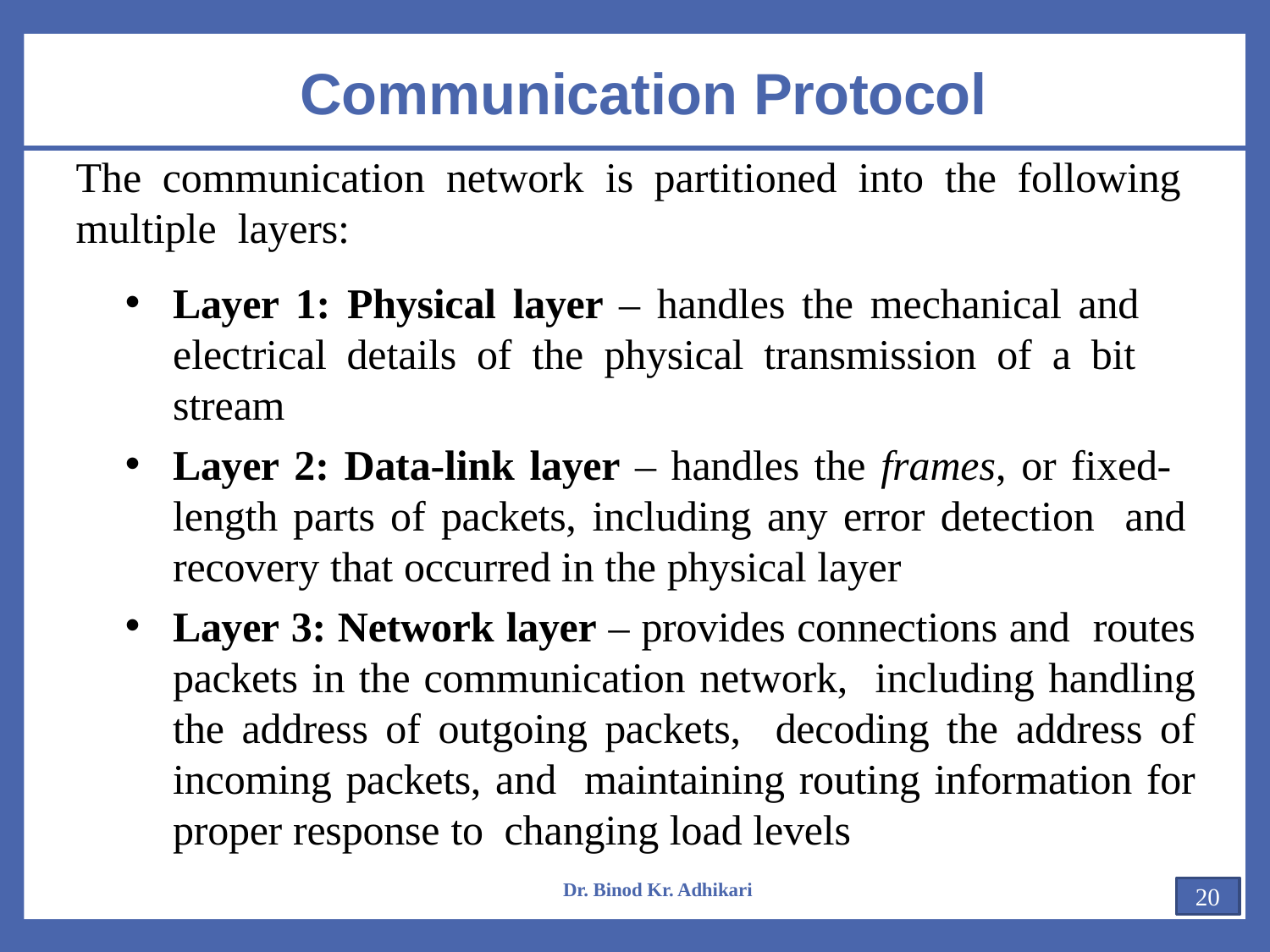

# Communication Protocol
The communication network is partitioned into the following multiple  layers:
Layer 1: Physical layer – handles the mechanical and  electrical details of the physical transmission of a bit  stream
Layer 2: Data-link layer – handles the frames, or fixed-  length parts of packets, including any error detection  and recovery that occurred in the physical layer
Layer 3: Network layer – provides connections and  routes packets in the communication network,  including handling the address of outgoing packets,  decoding the address of incoming packets, and  maintaining routing information for proper response to  changing load levels
Dr. Binod Kr. Adhikari